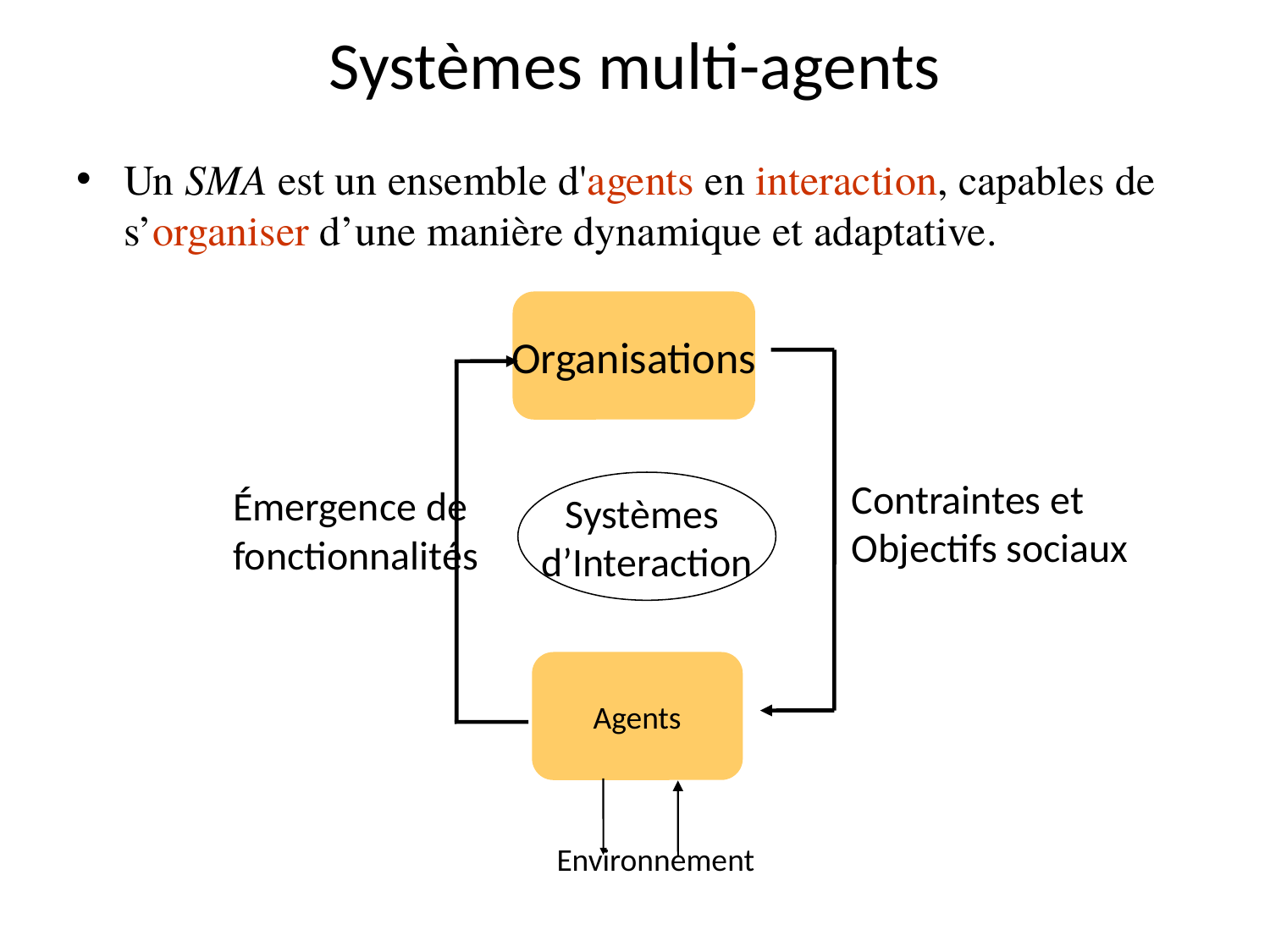

# Systèmes multi-agents
Un SMA est un ensemble d'agents en interaction, capables de s’organiser d’une manière dynamique et adaptative.

Organisations

Contraintes et
Objectifs sociaux
Systèmes
d’Interaction
Émergence de
fonctionnalités
Agents

Environnement